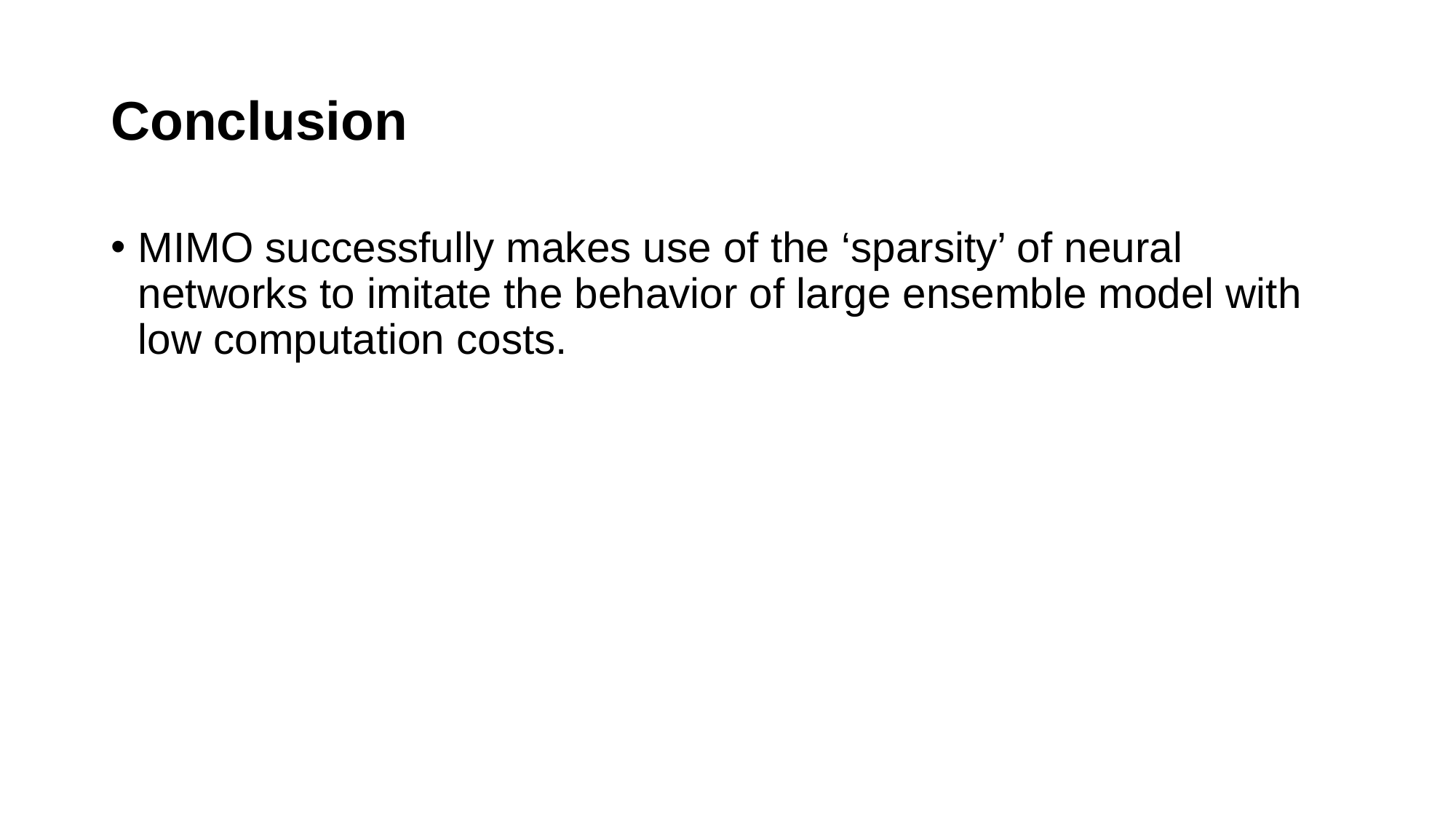

# Conclusion
MIMO successfully makes use of the ‘sparsity’ of neural networks to imitate the behavior of large ensemble model with low computation costs.